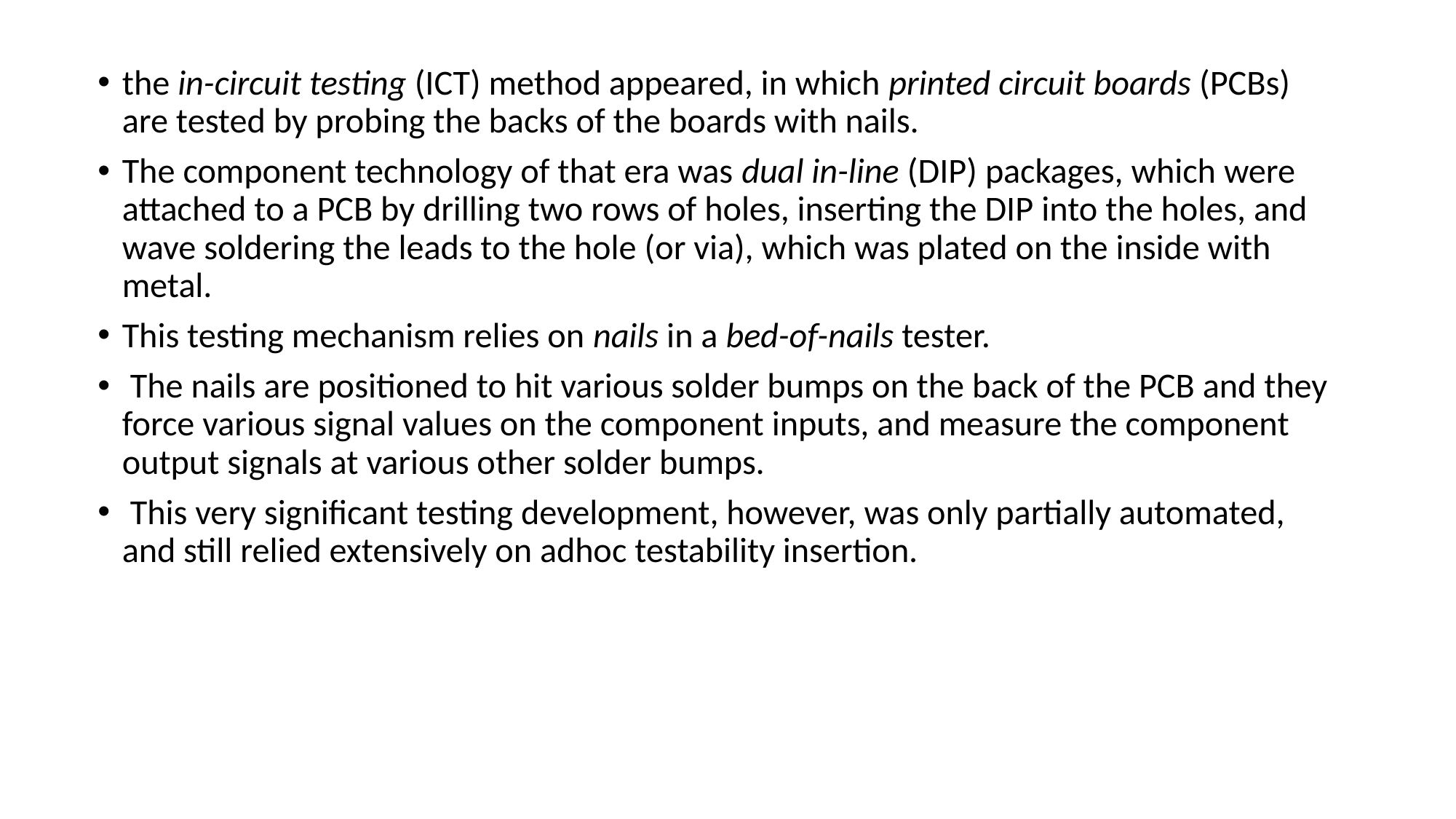

the in-circuit testing (ICT) method appeared, in which printed circuit boards (PCBs) are tested by probing the backs of the boards with nails.
The component technology of that era was dual in-line (DIP) packages, which were attached to a PCB by drilling two rows of holes, inserting the DIP into the holes, and wave soldering the leads to the hole (or via), which was plated on the inside with metal.
This testing mechanism relies on nails in a bed-of-nails tester.
 The nails are positioned to hit various solder bumps on the back of the PCB and they force various signal values on the component inputs, and measure the component output signals at various other solder bumps.
 This very significant testing development, however, was only partially automated, and still relied extensively on adhoc testability insertion.